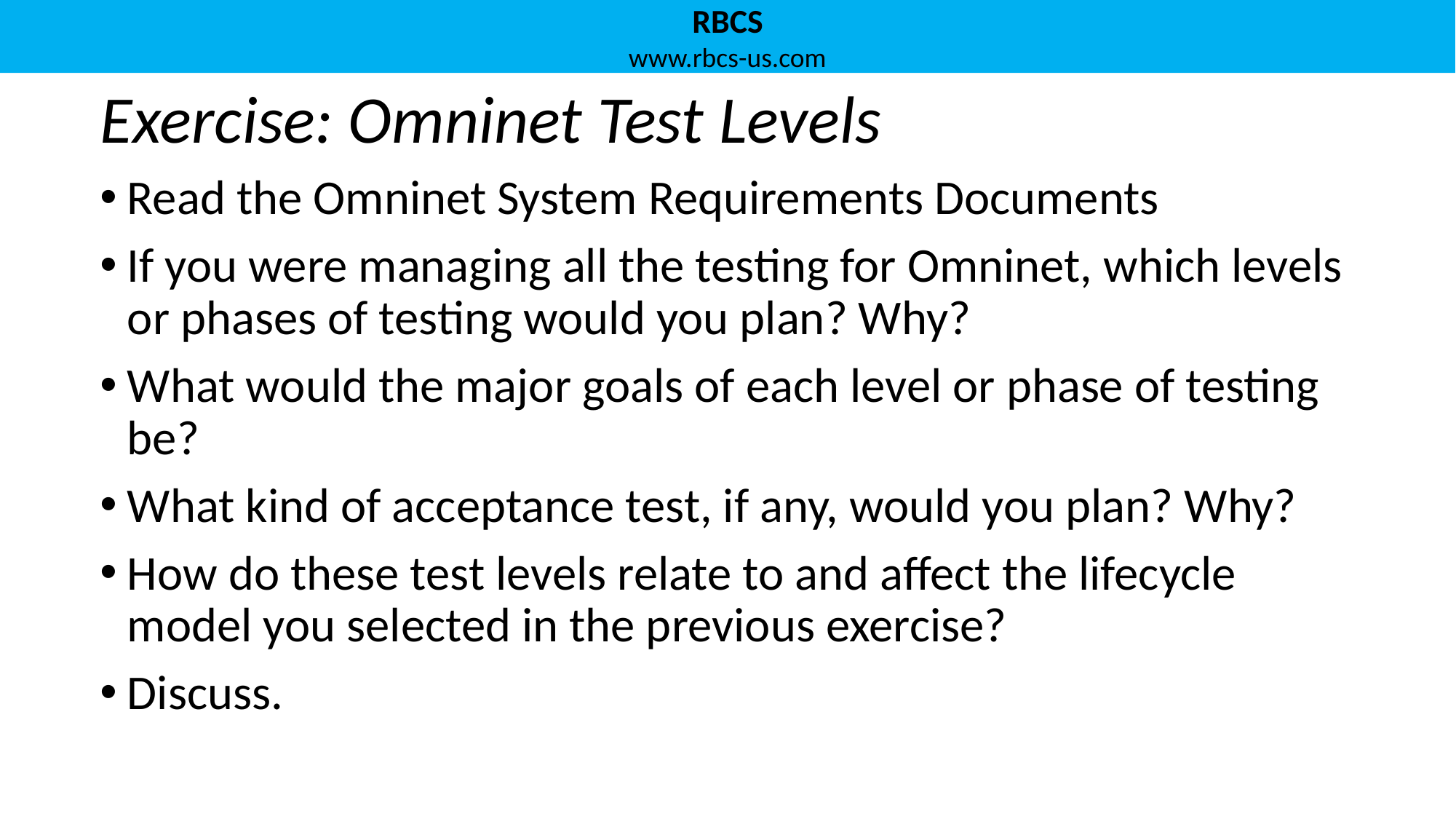

# Exercise: Omninet Test Levels
Read the Omninet System Requirements Documents
If you were managing all the testing for Omninet, which levels or phases of testing would you plan? Why?
What would the major goals of each level or phase of testing be?
What kind of acceptance test, if any, would you plan? Why?
How do these test levels relate to and affect the lifecycle model you selected in the previous exercise?
Discuss.